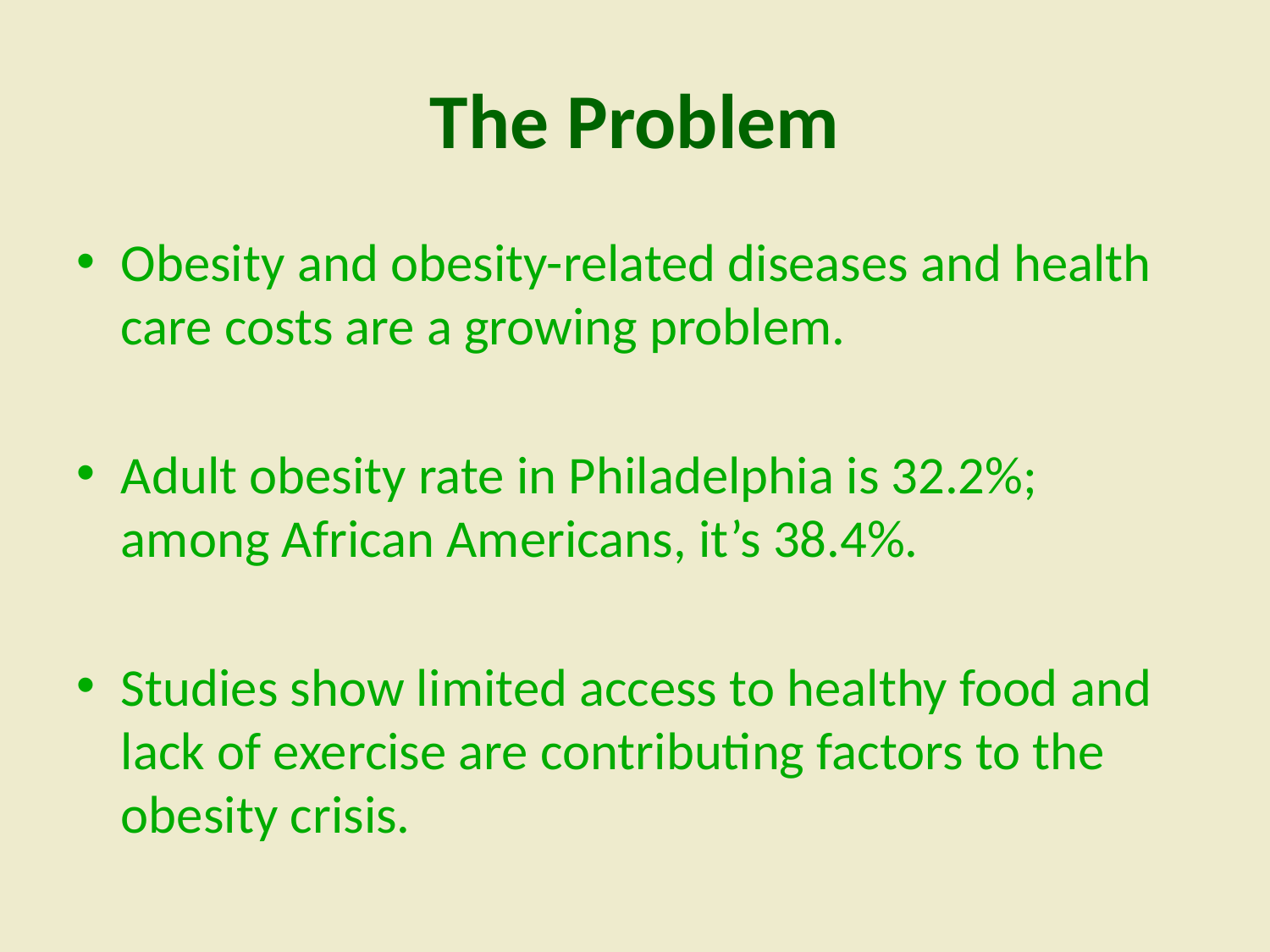

# The Problem
Obesity and obesity-related diseases and health care costs are a growing problem.

Adult obesity rate in Philadelphia is 32.2%; among African Americans, it’s 38.4%.

Studies show limited access to healthy food and lack of exercise are contributing factors to the obesity crisis.